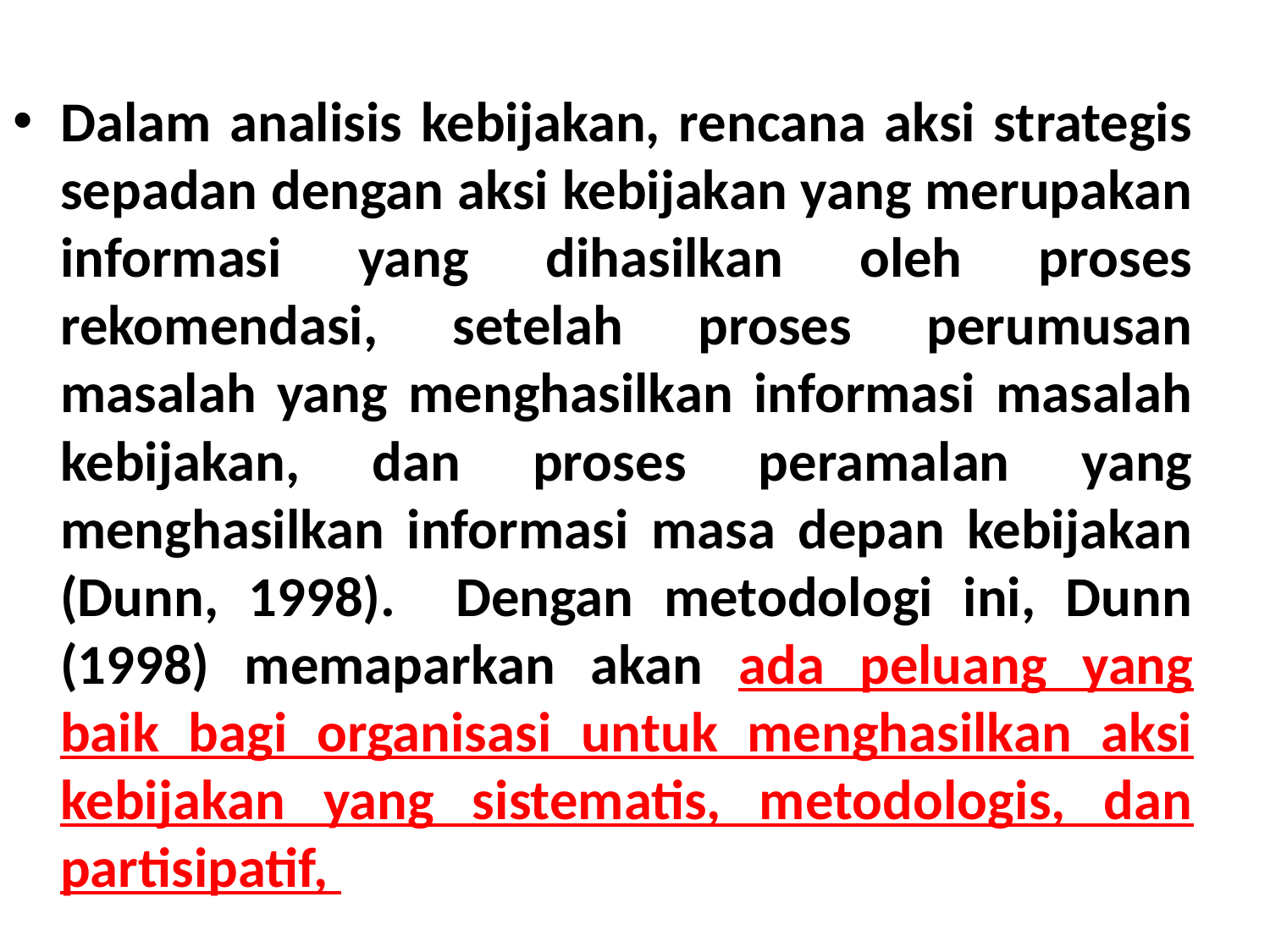

Dalam analisis kebijakan, rencana aksi strategis sepadan dengan aksi kebijakan yang merupakan informasi yang dihasilkan oleh proses rekomendasi, setelah proses perumusan masalah yang menghasilkan informasi masalah kebijakan, dan proses peramalan yang menghasilkan informasi masa depan kebijakan (Dunn, 1998).  Dengan metodologi ini, Dunn (1998) memaparkan akan ada peluang yang baik bagi organisasi untuk menghasilkan aksi kebijakan yang sistematis, metodologis, dan partisipatif,